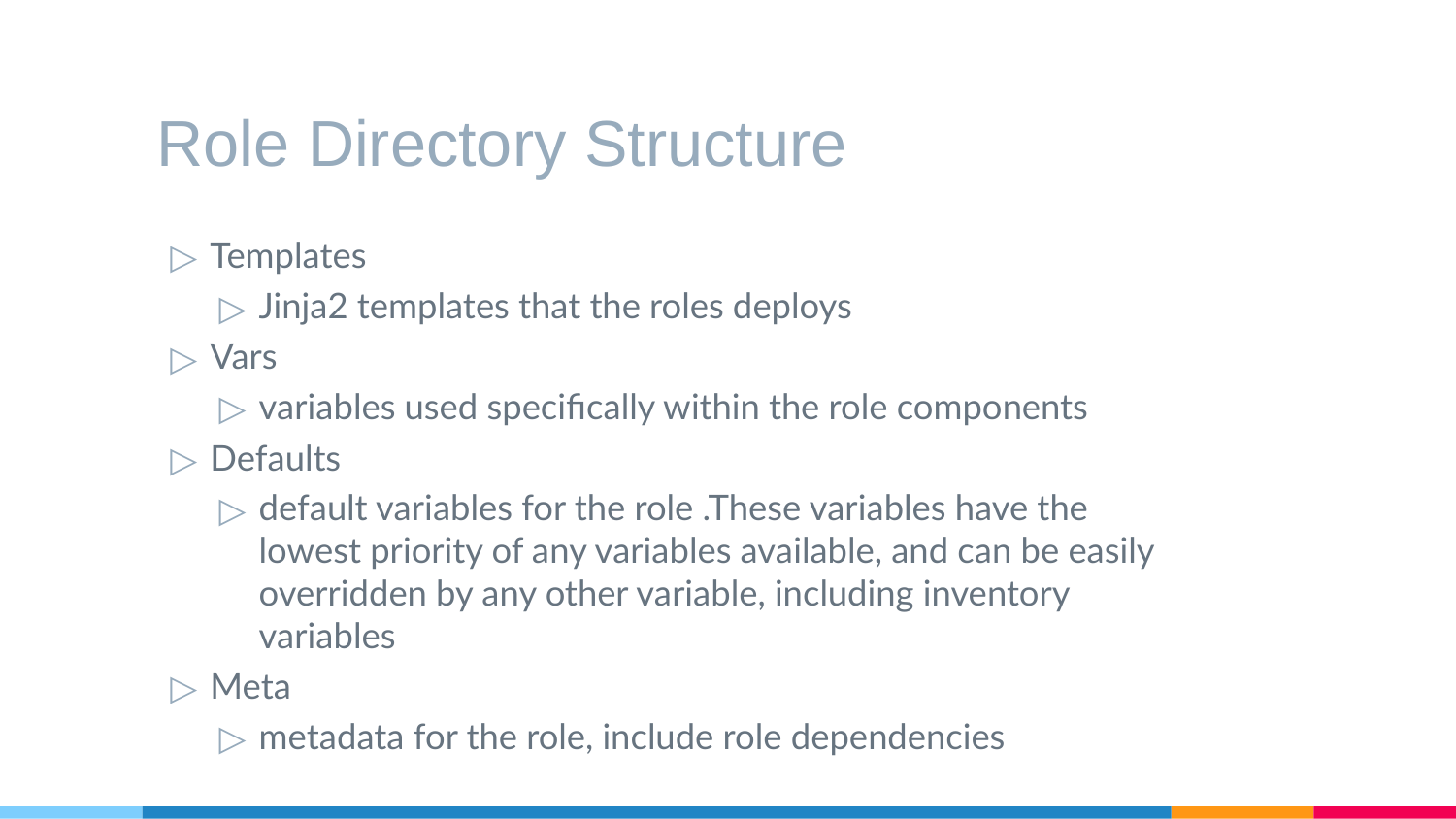

# Role Directory Structure
Templates
Jinja2 templates that the roles deploys
Vars
variables used specifically within the role components
Defaults
default variables for the role .These variables have the lowest priority of any variables available, and can be easily overridden by any other variable, including inventory variables
Meta
metadata for the role, include role dependencies